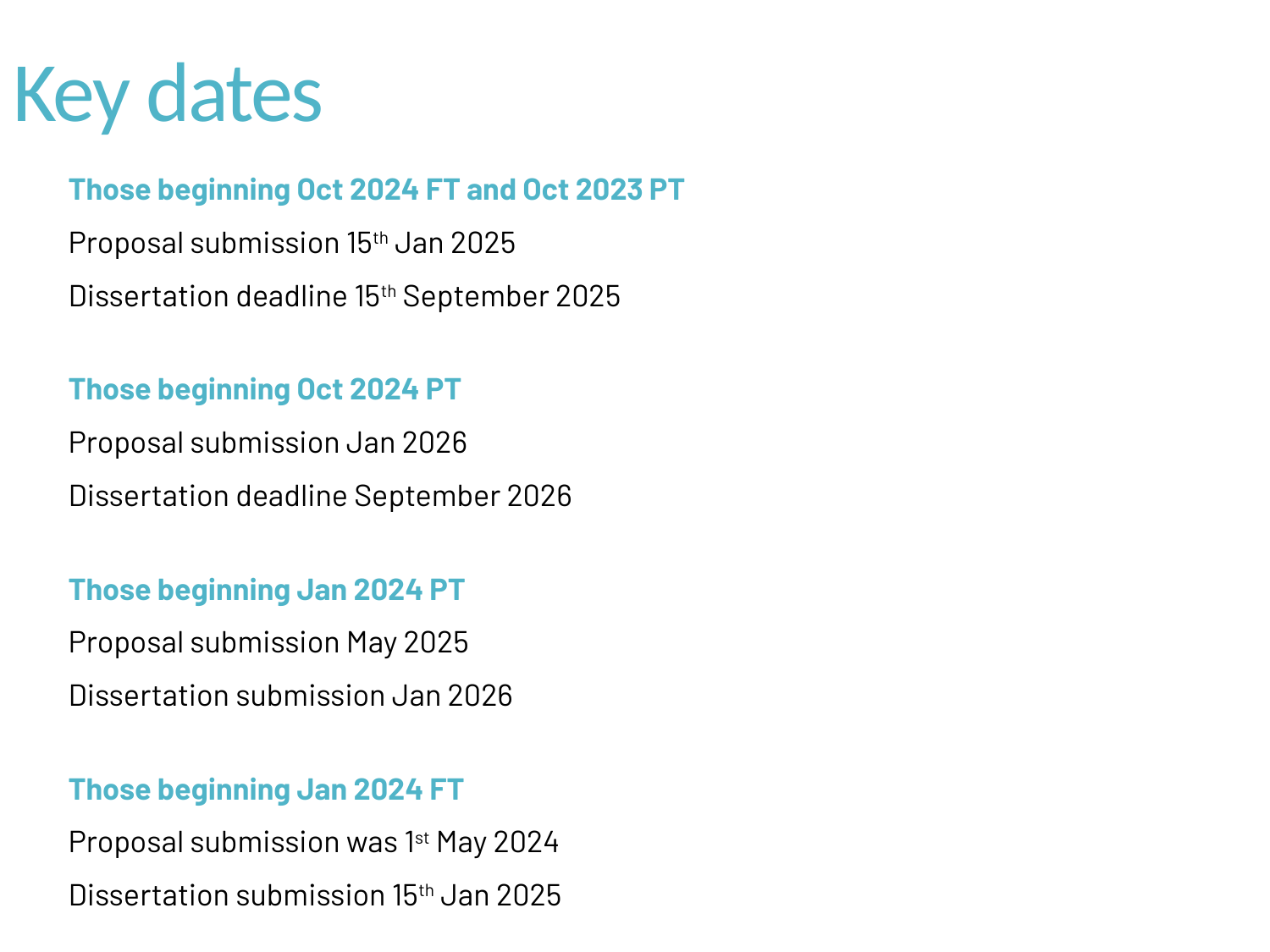

# Key dates
Those beginning Oct 2024 FT and Oct 2023 PT
Proposal submission 15th Jan 2025
Dissertation deadline 15th September 2025

Those beginning Oct 2024 PT
Proposal submission Jan 2026
Dissertation deadline September 2026

Those beginning Jan 2024 PT
Proposal submission May 2025
Dissertation submission Jan 2026

Those beginning Jan 2024 FT
Proposal submission was 1st May 2024
Dissertation submission 15th Jan 2025